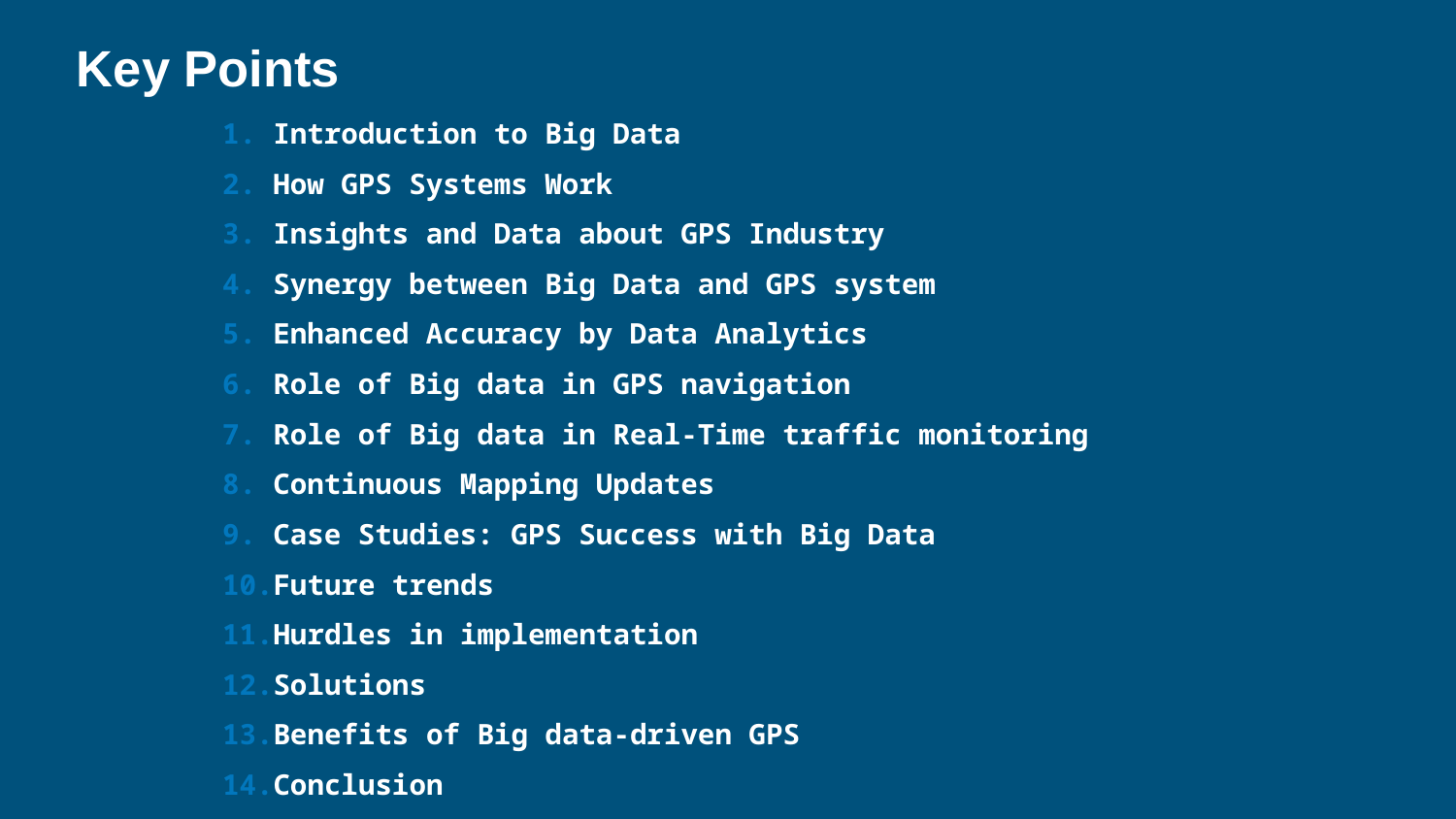

# Key Points
Introduction to Big Data
How GPS Systems Work
Insights and Data about GPS Industry
Synergy between Big Data and GPS system
Enhanced Accuracy by Data Analytics
Role of Big data in GPS navigation
Role of Big data in Real-Time traffic monitoring
Continuous Mapping Updates
Case Studies: GPS Success with Big Data
Future trends
Hurdles in implementation
Solutions
Benefits of Big data-driven GPS
Conclusion